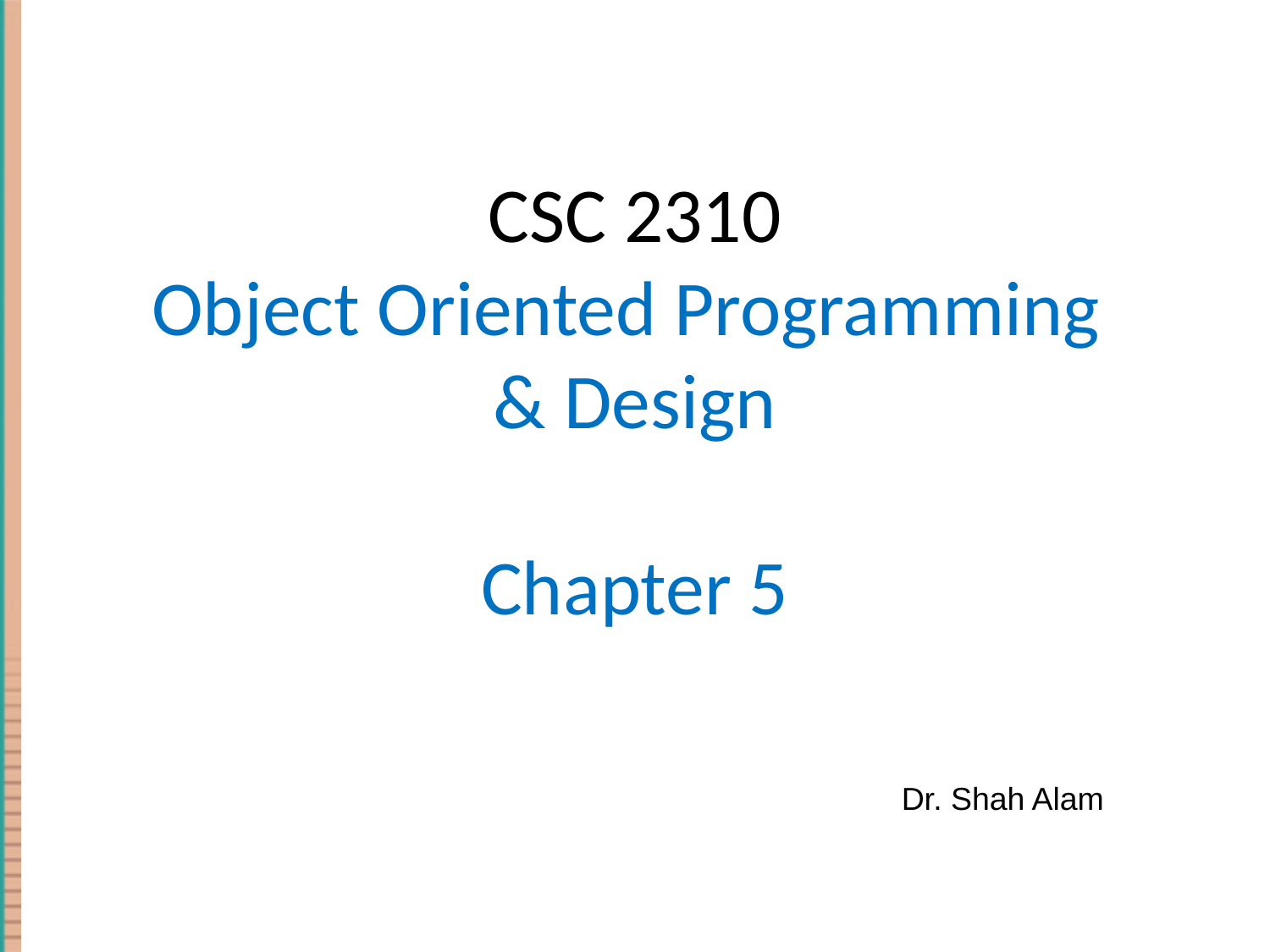

# CSC 2310 Object Oriented Programming & Design Chapter 5
Dr. Shah Alam